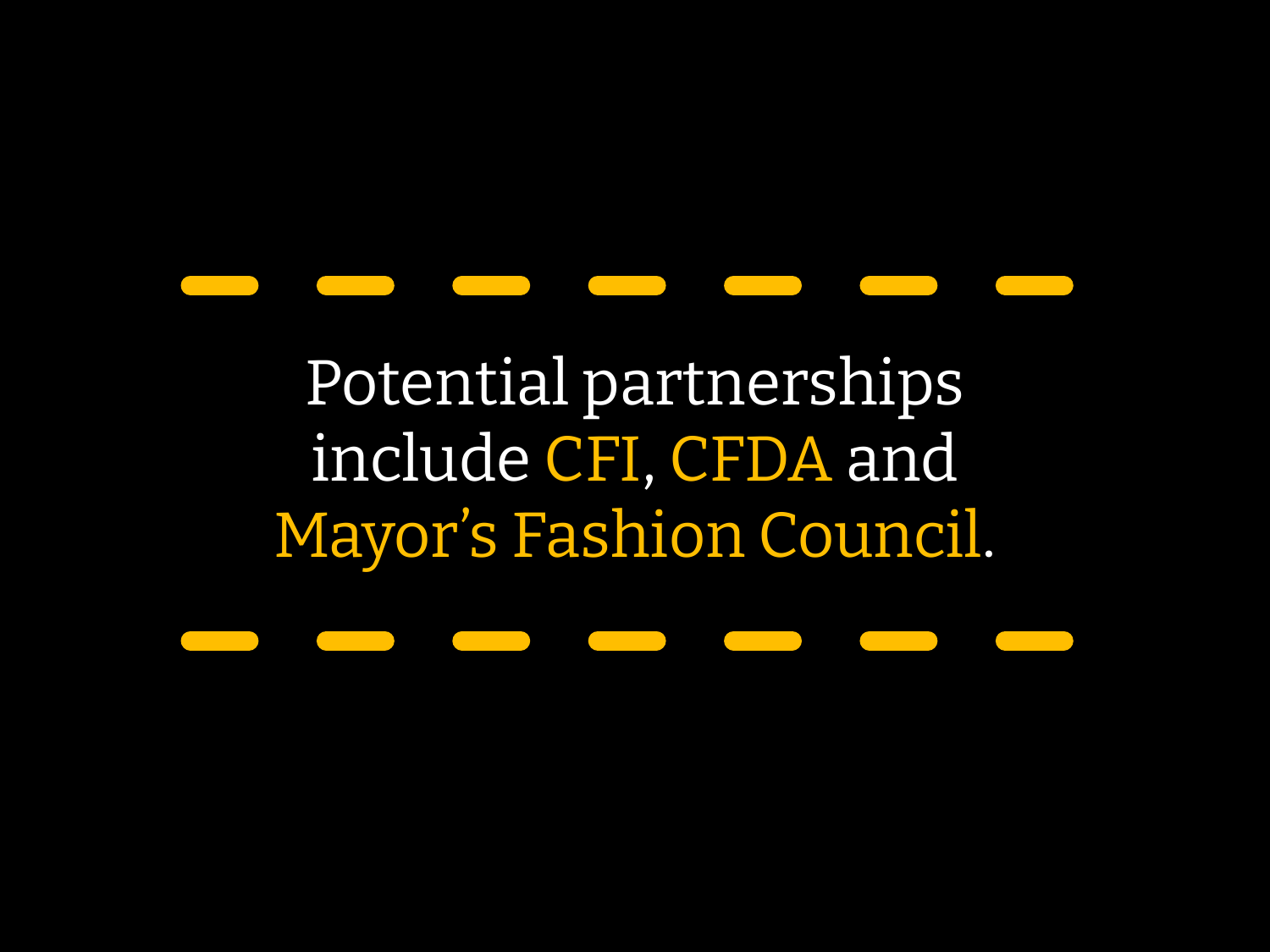

Potential partnerships include CFI, CFDA and Mayor’s Fashion Council.